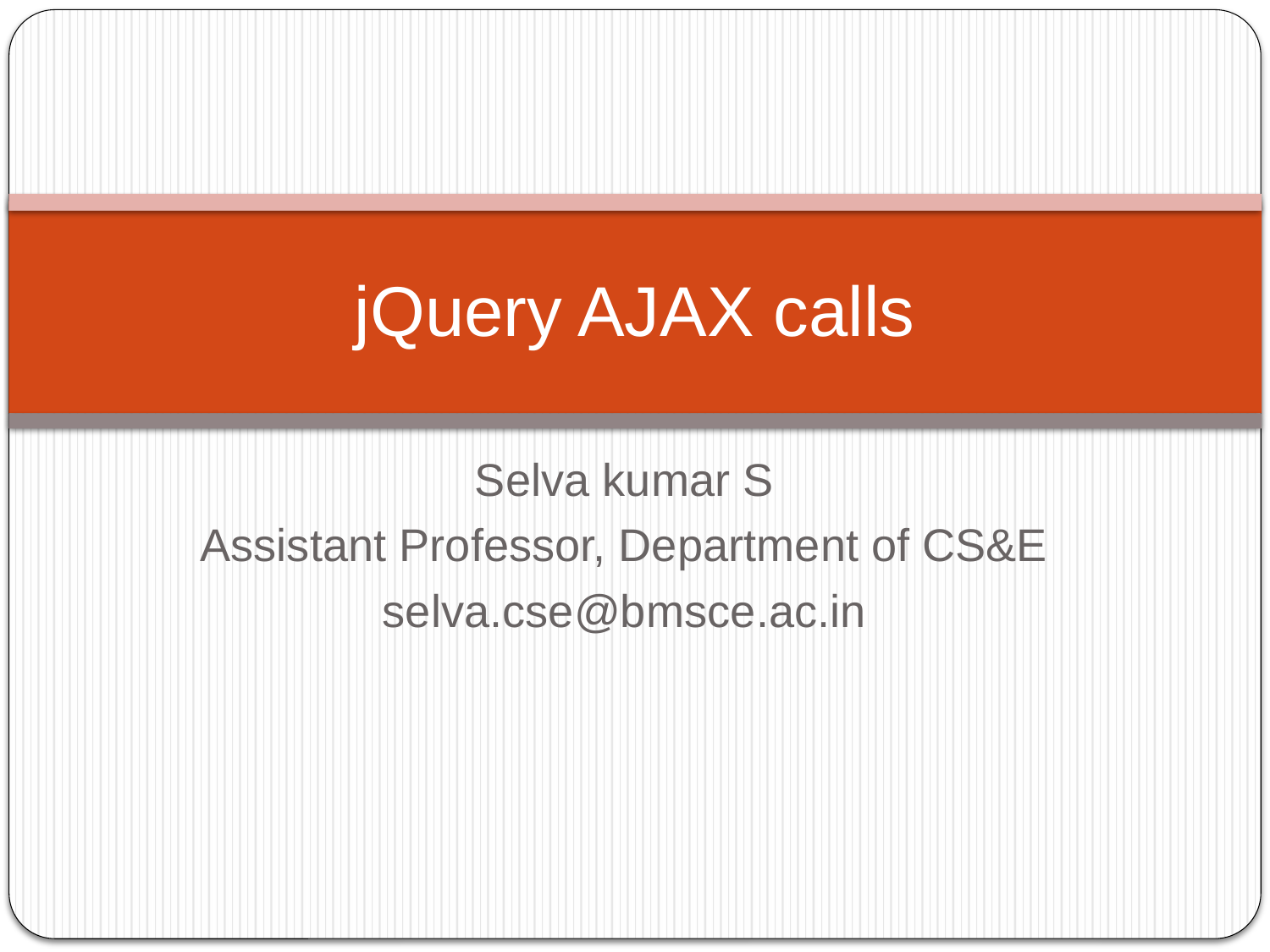

# jQuery AJAX calls
Selva kumar S
Assistant Professor, Department of CS&E
selva.cse@bmsce.ac.in